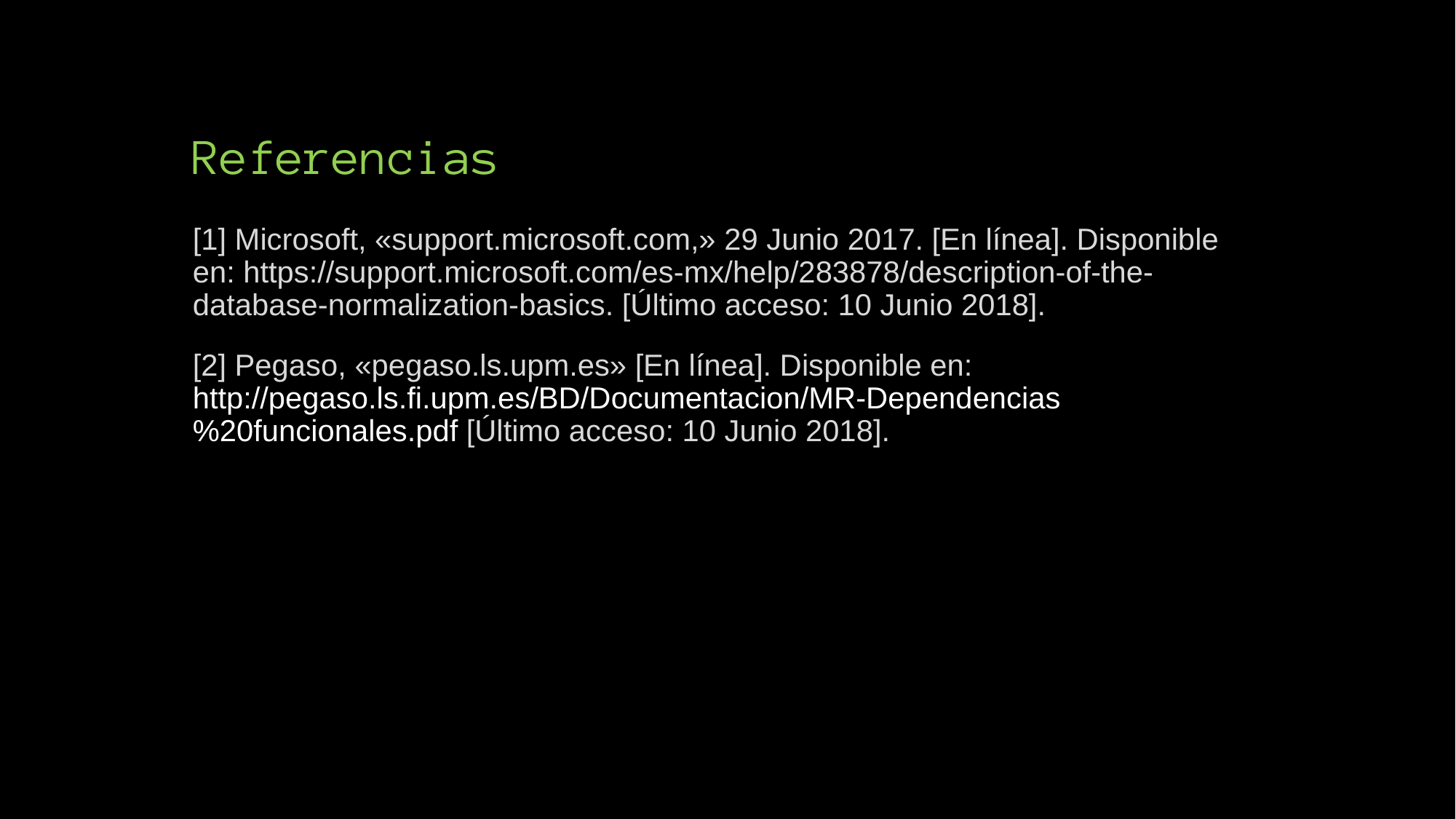

# Referencias
[1] Microsoft, «support.microsoft.com,» 29 Junio 2017. [En línea]. Disponible en: https://support.microsoft.com/es-mx/help/283878/description-of-the-database-normalization-basics. [Último acceso: 10 Junio 2018].
[2] Pegaso, «pegaso.ls.upm.es» [En línea]. Disponible en: http://pegaso.ls.fi.upm.es/BD/Documentacion/MR-Dependencias%20funcionales.pdf [Último acceso: 10 Junio 2018].